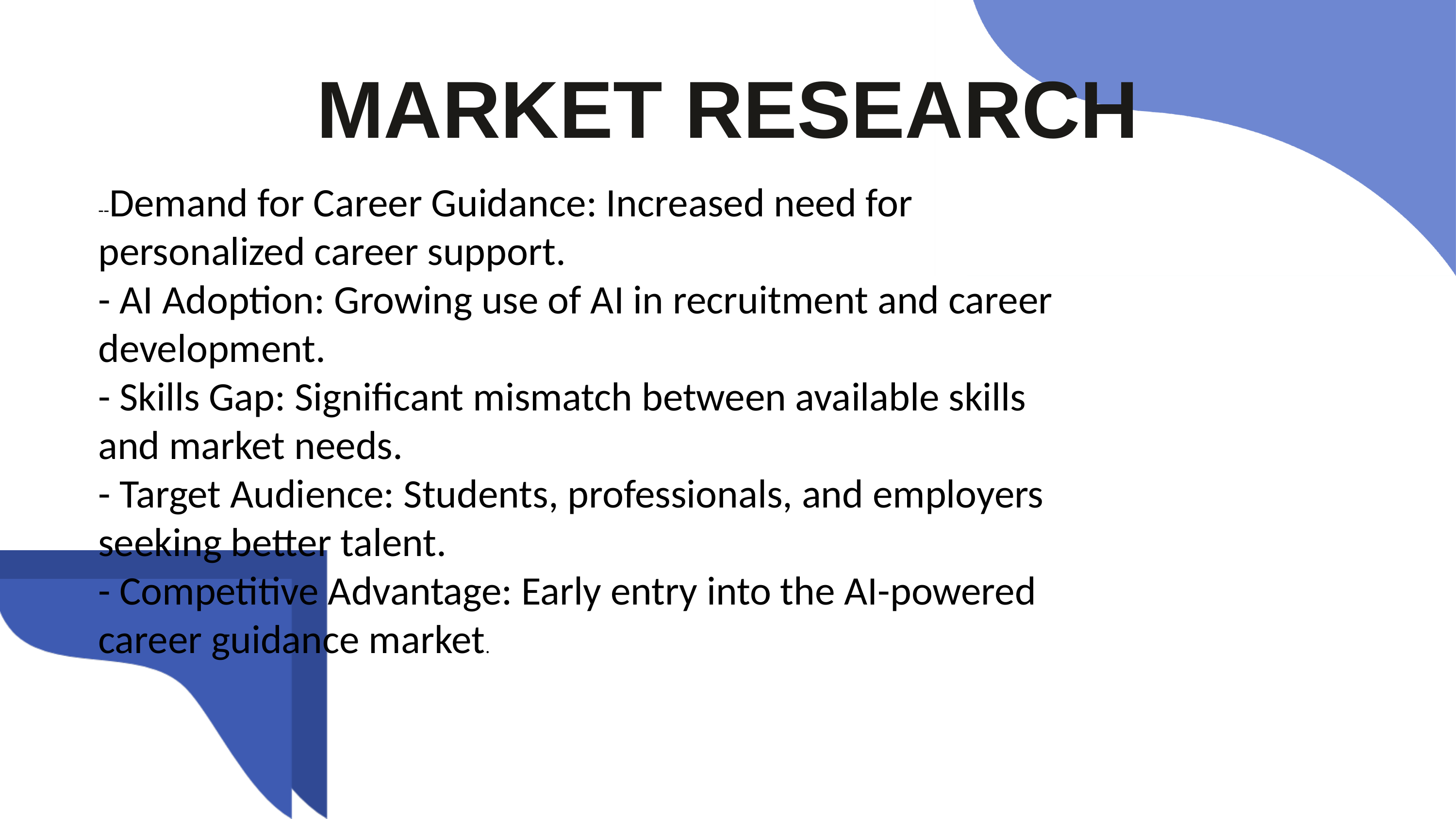

MARKET RESEARCH
--Demand for Career Guidance: Increased need for personalized career support.
- AI Adoption: Growing use of AI in recruitment and career development.
- Skills Gap: Significant mismatch between available skills and market needs.
- Target Audience: Students, professionals, and employers seeking better talent.
- Competitive Advantage: Early entry into the AI-powered career guidance market.